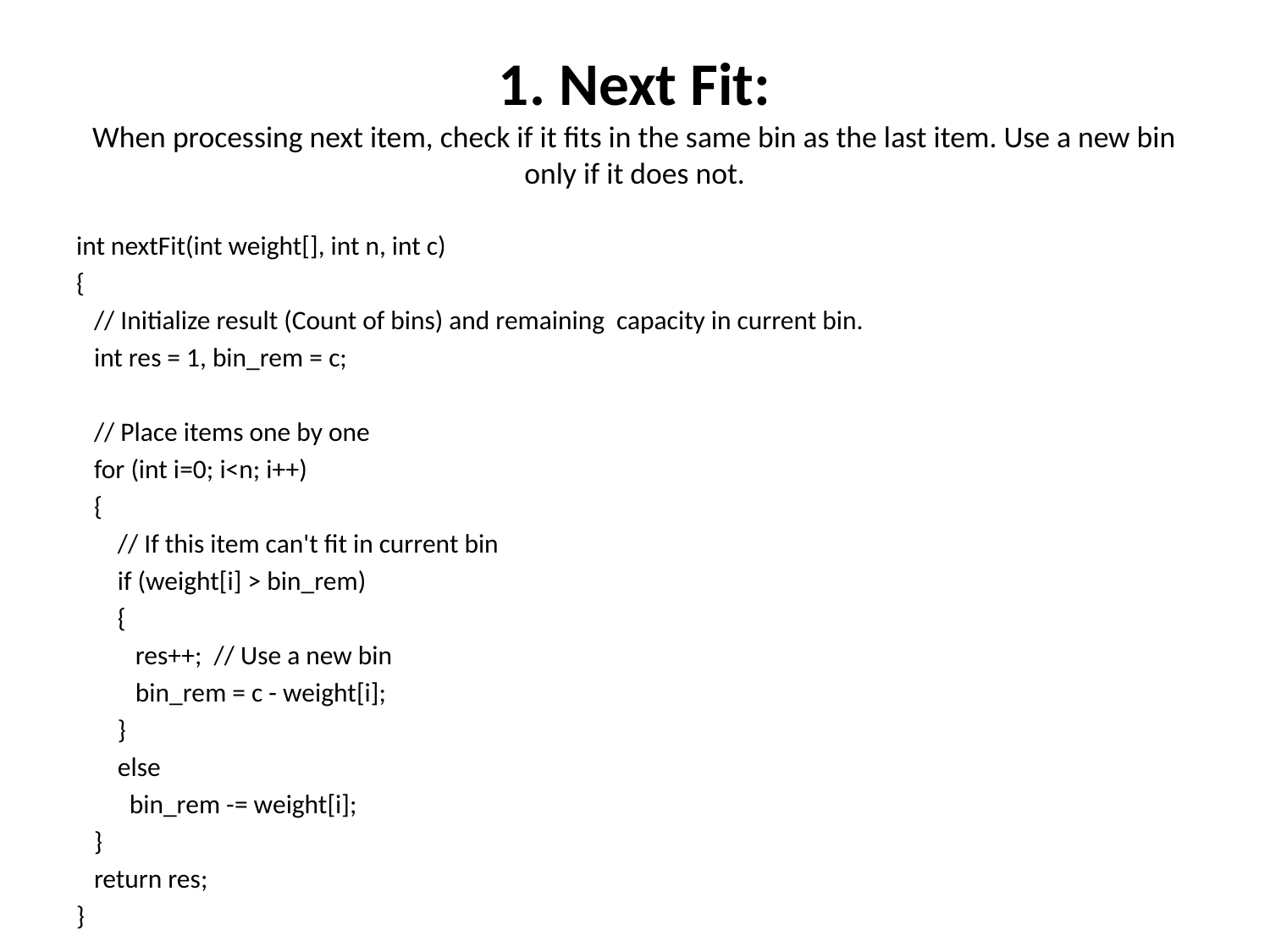

# 1. Next Fit: When processing next item, check if it fits in the same bin as the last item. Use a new bin only if it does not.
int nextFit(int weight[], int n, int c)
{
   // Initialize result (Count of bins) and remaining  capacity in current bin.
   int res = 1, bin_rem = c;

   // Place items one by one
   for (int i=0; i<n; i++)
   {
       // If this item can't fit in current bin
       if (weight[i] > bin_rem)
       {
          res++;  // Use a new bin
          bin_rem = c - weight[i];
       }
       else
         bin_rem -= weight[i];
   }
   return res;
}